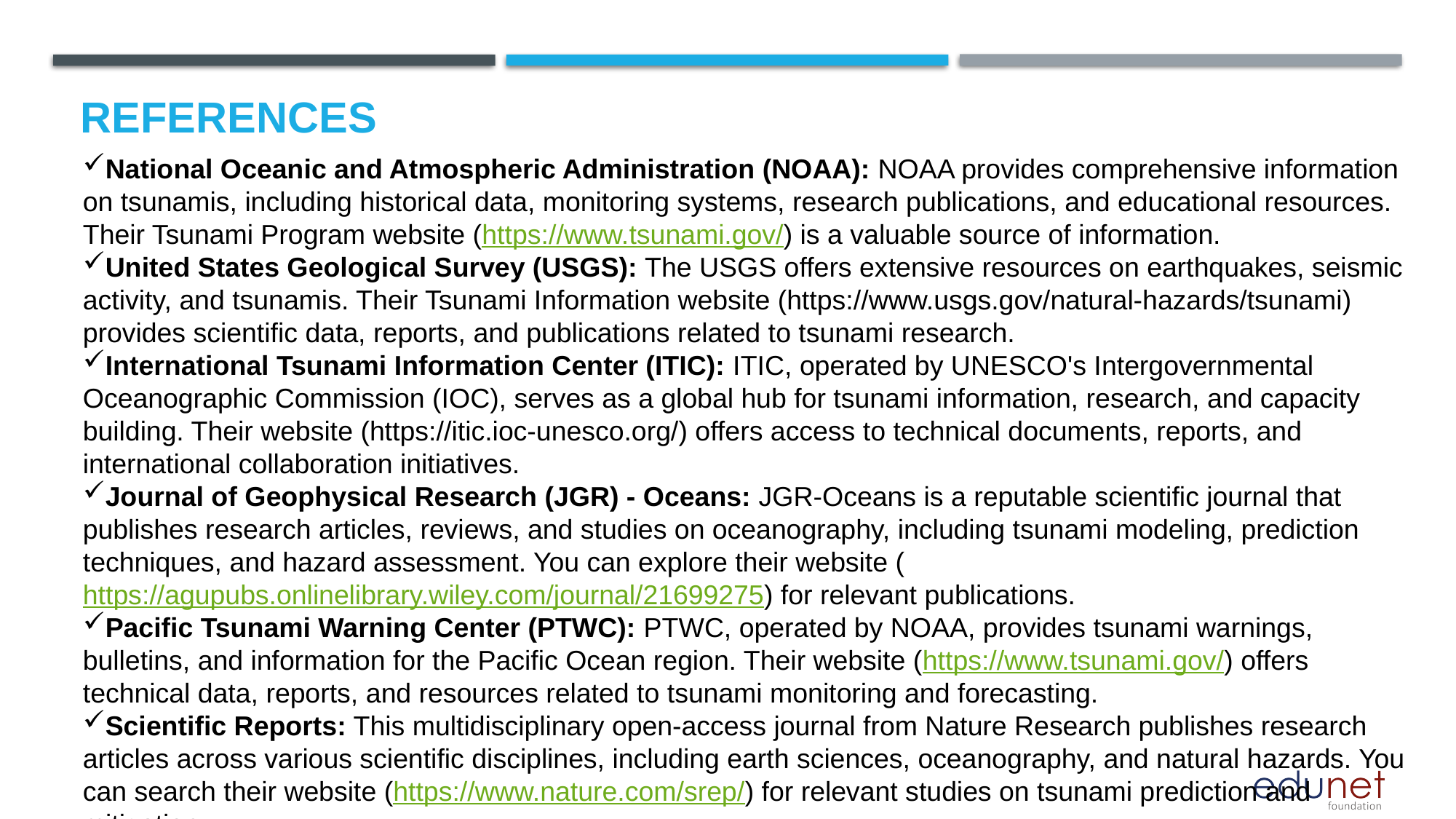

# References
National Oceanic and Atmospheric Administration (NOAA): NOAA provides comprehensive information on tsunamis, including historical data, monitoring systems, research publications, and educational resources. Their Tsunami Program website (https://www.tsunami.gov/) is a valuable source of information.
United States Geological Survey (USGS): The USGS offers extensive resources on earthquakes, seismic activity, and tsunamis. Their Tsunami Information website (https://www.usgs.gov/natural-hazards/tsunami) provides scientific data, reports, and publications related to tsunami research.
International Tsunami Information Center (ITIC): ITIC, operated by UNESCO's Intergovernmental Oceanographic Commission (IOC), serves as a global hub for tsunami information, research, and capacity building. Their website (https://itic.ioc-unesco.org/) offers access to technical documents, reports, and international collaboration initiatives.
Journal of Geophysical Research (JGR) - Oceans: JGR-Oceans is a reputable scientific journal that publishes research articles, reviews, and studies on oceanography, including tsunami modeling, prediction techniques, and hazard assessment. You can explore their website (https://agupubs.onlinelibrary.wiley.com/journal/21699275) for relevant publications.
Pacific Tsunami Warning Center (PTWC): PTWC, operated by NOAA, provides tsunami warnings, bulletins, and information for the Pacific Ocean region. Their website (https://www.tsunami.gov/) offers technical data, reports, and resources related to tsunami monitoring and forecasting.
Scientific Reports: This multidisciplinary open-access journal from Nature Research publishes research articles across various scientific disciplines, including earth sciences, oceanography, and natural hazards. You can search their website (https://www.nature.com/srep/) for relevant studies on tsunami prediction and mitigation